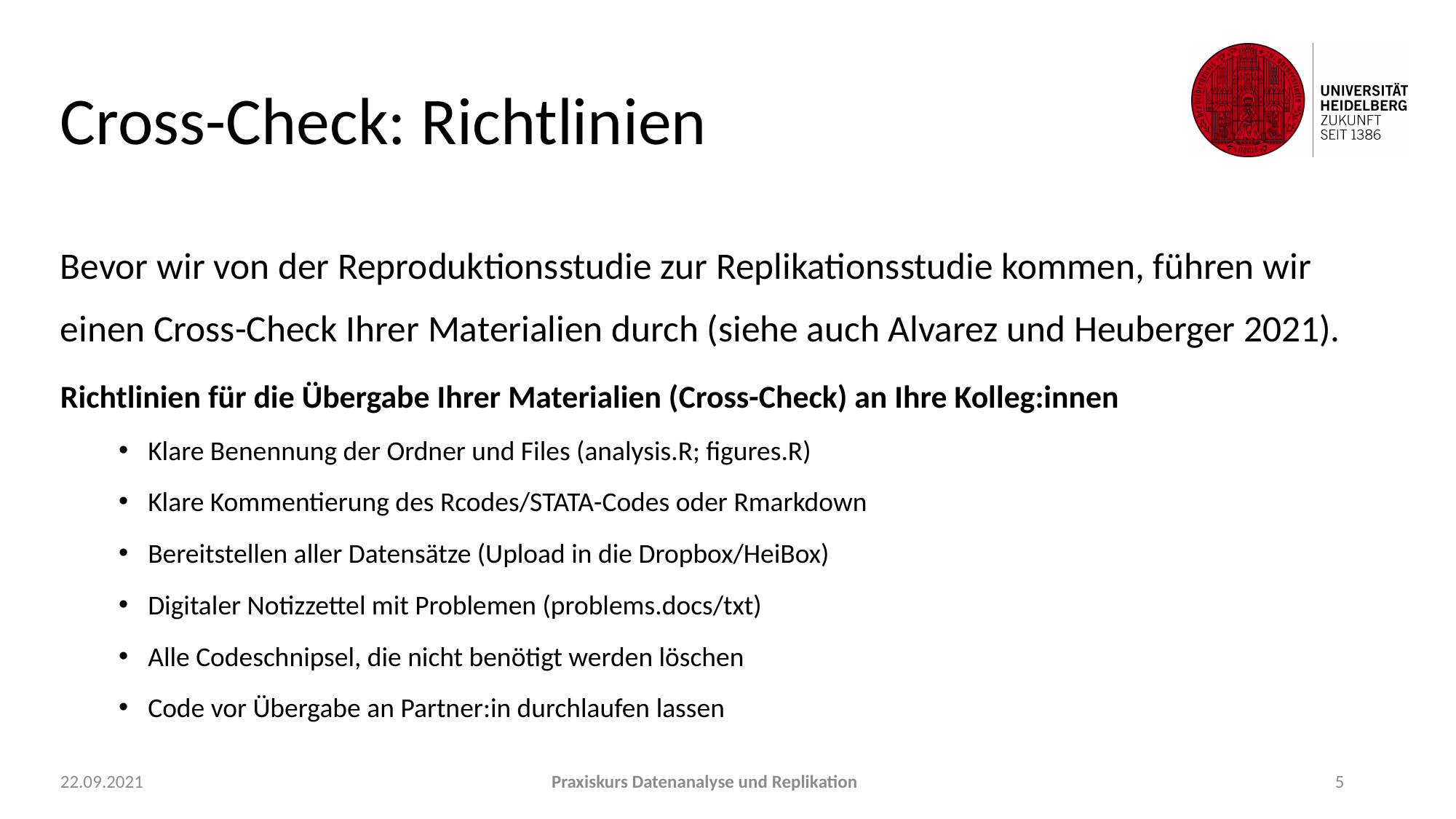

# Cross-Check: Richtlinien
Bevor wir von der Reproduktionsstudie zur Replikationsstudie kommen, führen wir einen Cross-Check Ihrer Materialien durch (siehe auch Alvarez und Heuberger 2021).
Richtlinien für die Übergabe Ihrer Materialien (Cross-Check) an Ihre Kolleg:innen
Klare Benennung der Ordner und Files (analysis.R; figures.R)
Klare Kommentierung des Rcodes/STATA-Codes oder Rmarkdown
Bereitstellen aller Datensätze (Upload in die Dropbox/HeiBox)
Digitaler Notizzettel mit Problemen (problems.docs/txt)
Alle Codeschnipsel, die nicht benötigt werden löschen
Code vor Übergabe an Partner:in durchlaufen lassen
22.09.2021
Praxiskurs Datenanalyse und Replikation
5